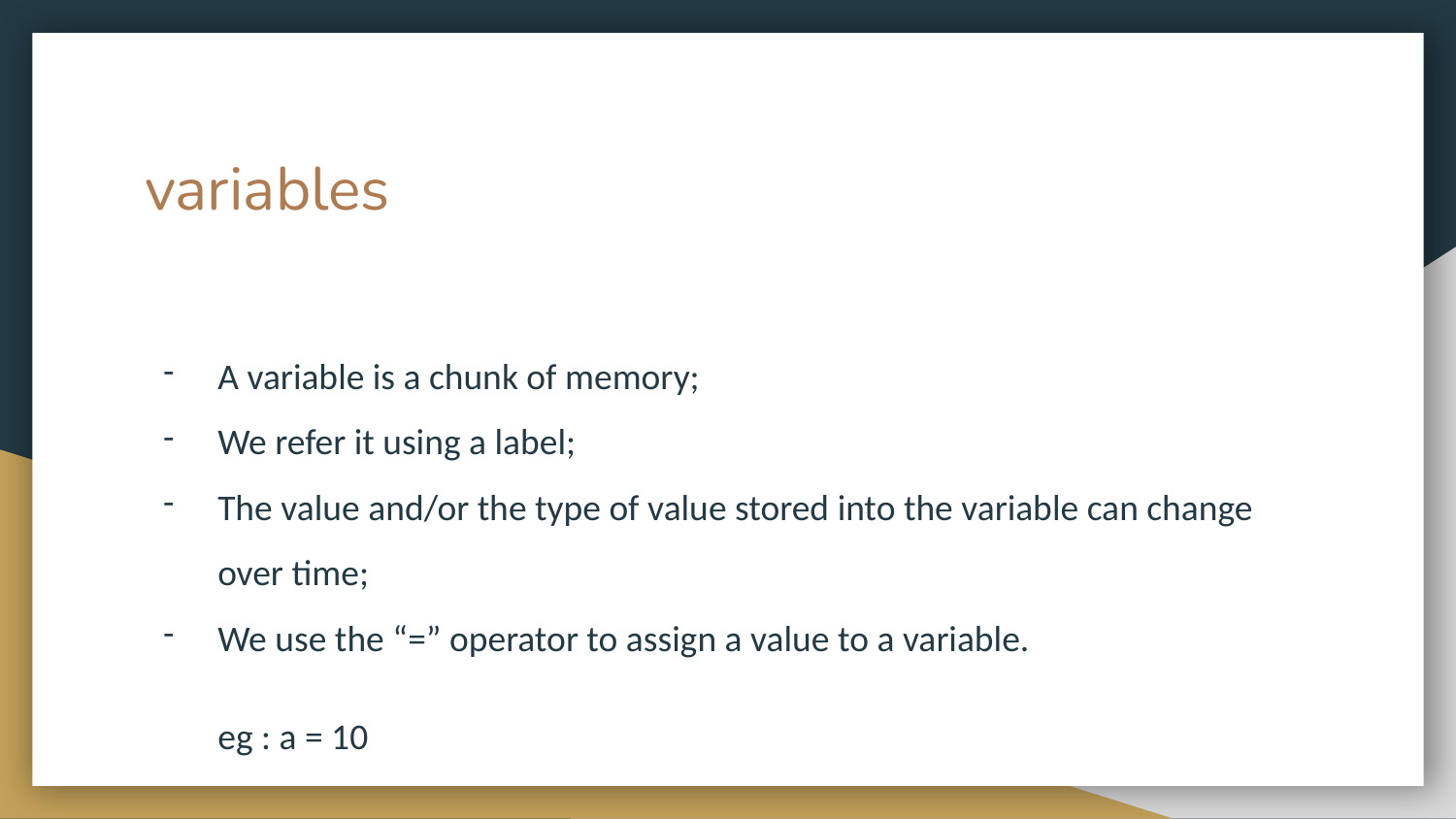

# variables
A variable is a chunk of memory;
We refer it using a label;
The value and/or the type of value stored into the variable can change over time;
We use the “=” operator to assign a value to a variable.
eg : a = 10